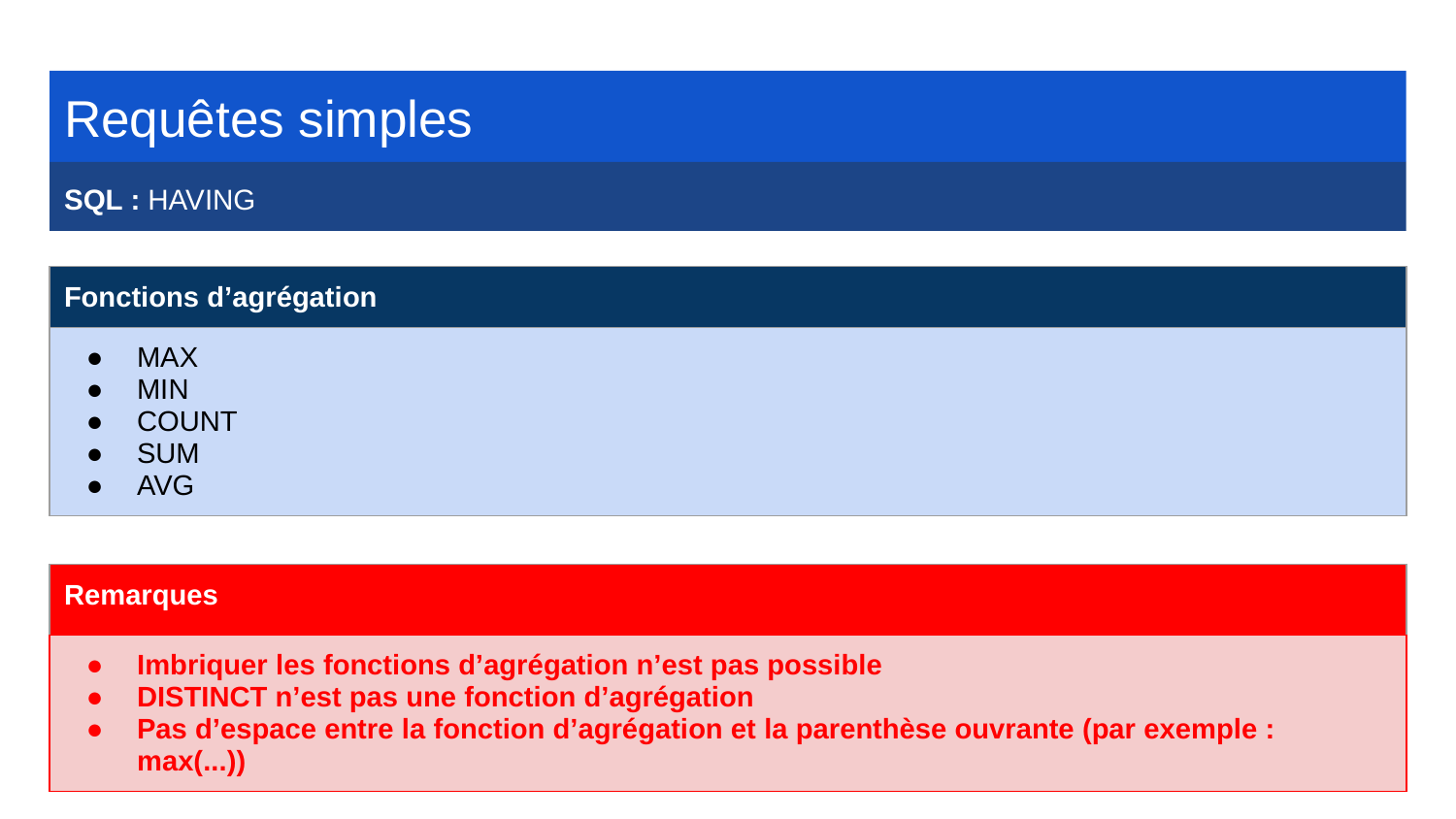

Requêtes simples
SQL : HAVING
| Fonctions d’agrégation |
| --- |
| MAX MIN COUNT SUM AVG |
| Remarques |
| --- |
| Imbriquer les fonctions d’agrégation n’est pas possible DISTINCT n’est pas une fonction d’agrégation Pas d’espace entre la fonction d’agrégation et la parenthèse ouvrante (par exemple : max(...)) |